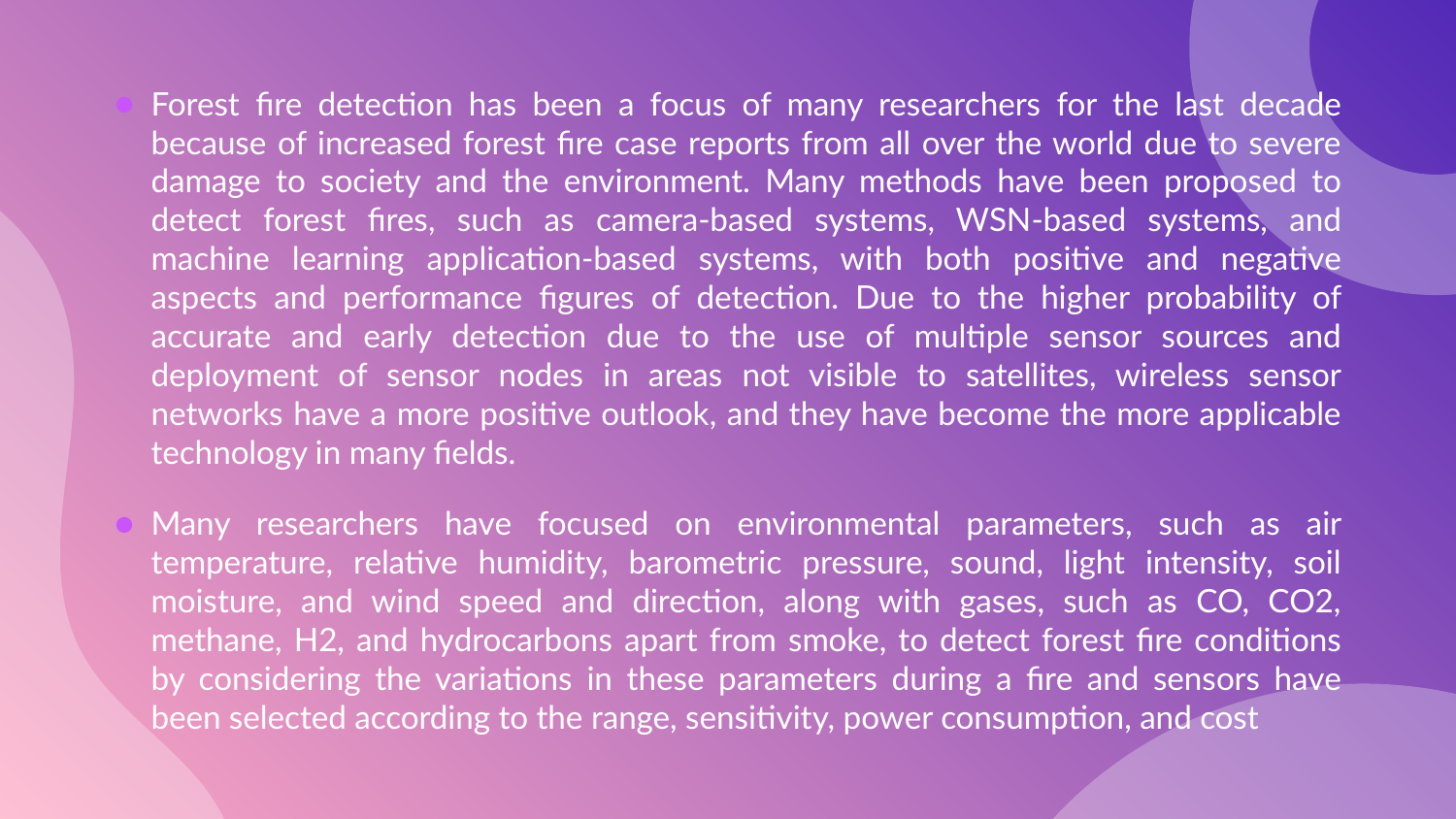

Forest fire detection has been a focus of many researchers for the last decade because of increased forest fire case reports from all over the world due to severe damage to society and the environment. Many methods have been proposed to detect forest fires, such as camera-based systems, WSN-based systems, and machine learning application-based systems, with both positive and negative aspects and performance figures of detection. Due to the higher probability of accurate and early detection due to the use of multiple sensor sources and deployment of sensor nodes in areas not visible to satellites, wireless sensor networks have a more positive outlook, and they have become the more applicable technology in many fields.
Many researchers have focused on environmental parameters, such as air temperature, relative humidity, barometric pressure, sound, light intensity, soil moisture, and wind speed and direction, along with gases, such as CO, CO2, methane, H2, and hydrocarbons apart from smoke, to detect forest fire conditions by considering the variations in these parameters during a fire and sensors have been selected according to the range, sensitivity, power consumption, and cost